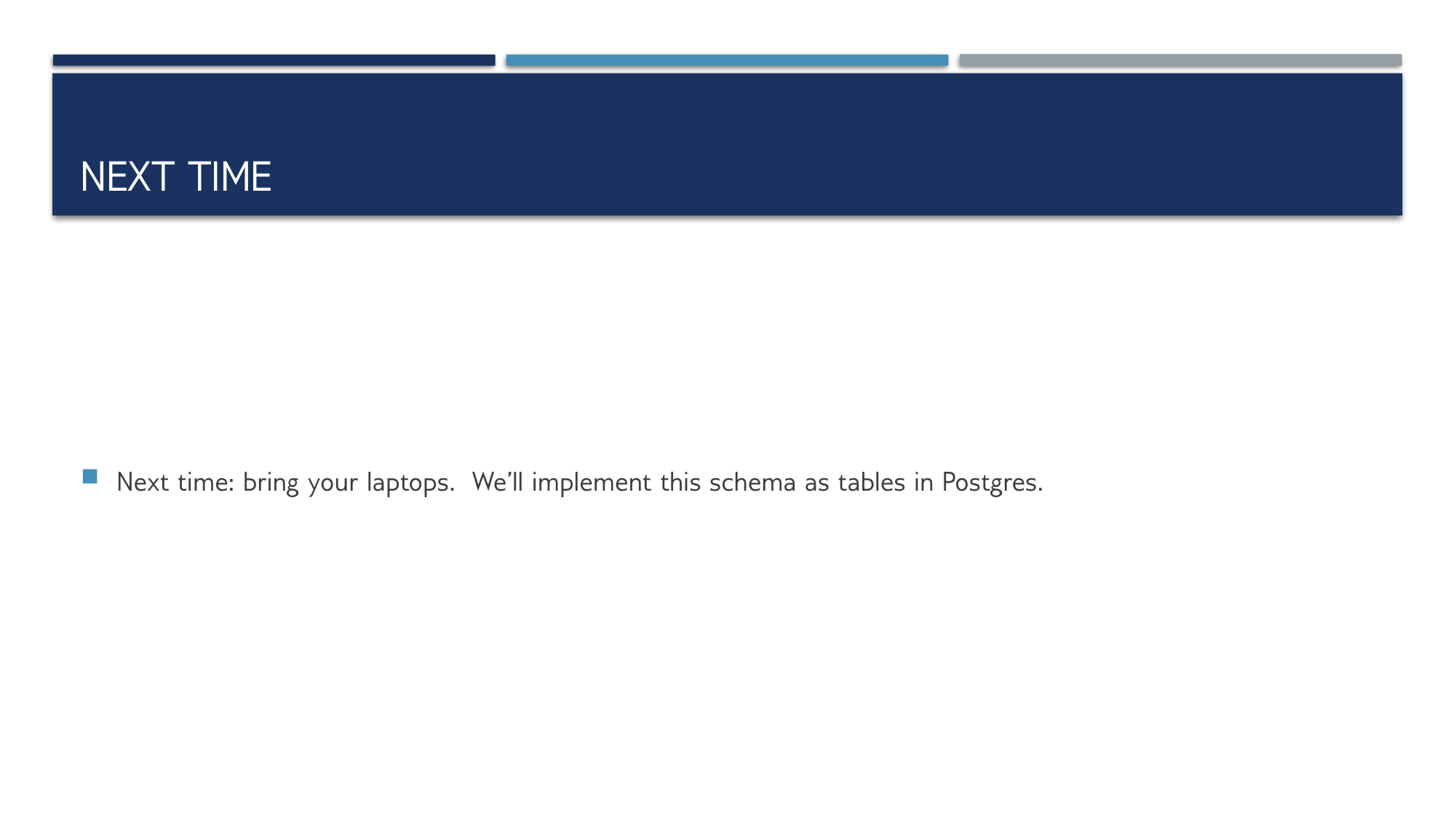

# Next time
Next time: bring your laptops.  We’ll implement this schema as tables in Postgres.